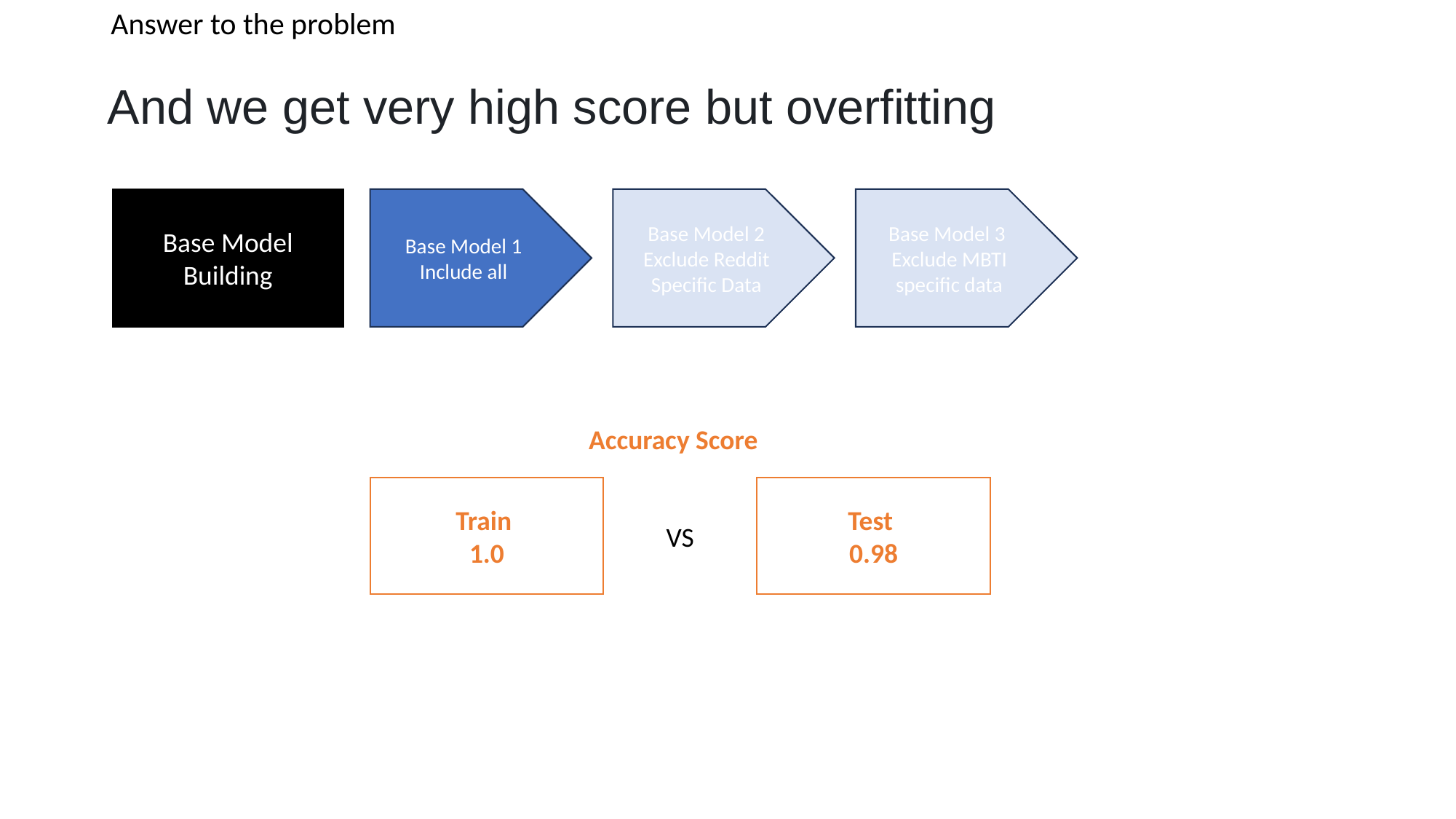

# Answer to the problem
And we get very high score but overfitting
Base Model Building
Base Model 1
Include all
Base Model 2
Exclude Reddit Specific Data
Base Model 3
Exclude MBTI specific data
Accuracy Score
Train
1.0
Test
0.98
VS